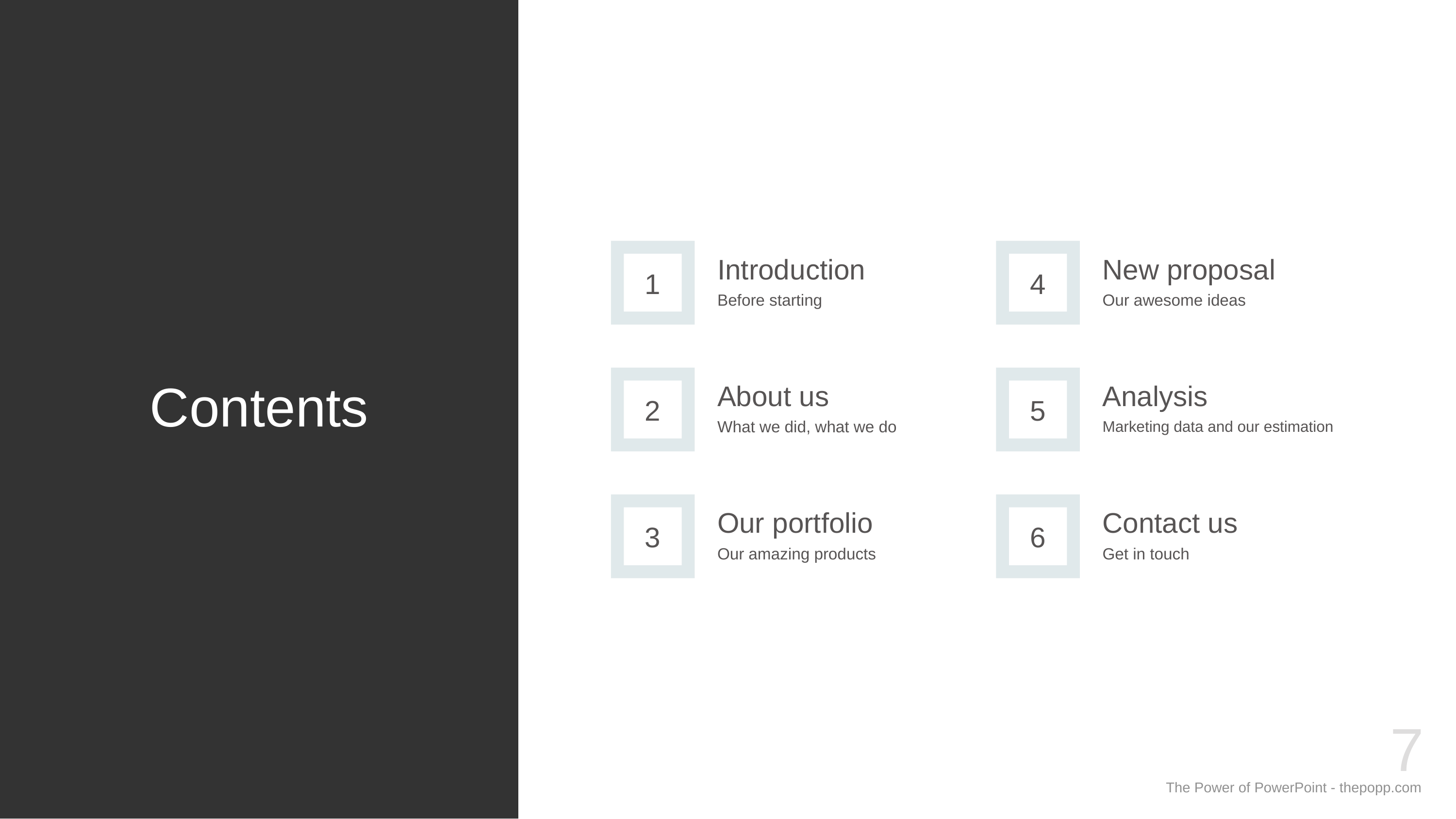

Introduction
New proposal
1
4
Before starting
Our awesome ideas
# Contents
About us
Analysis
2
5
What we did, what we do
Marketing data and our estimation
Our portfolio
Contact us
3
6
Our amazing products
Get in touch
7
The Power of PowerPoint - thepopp.com